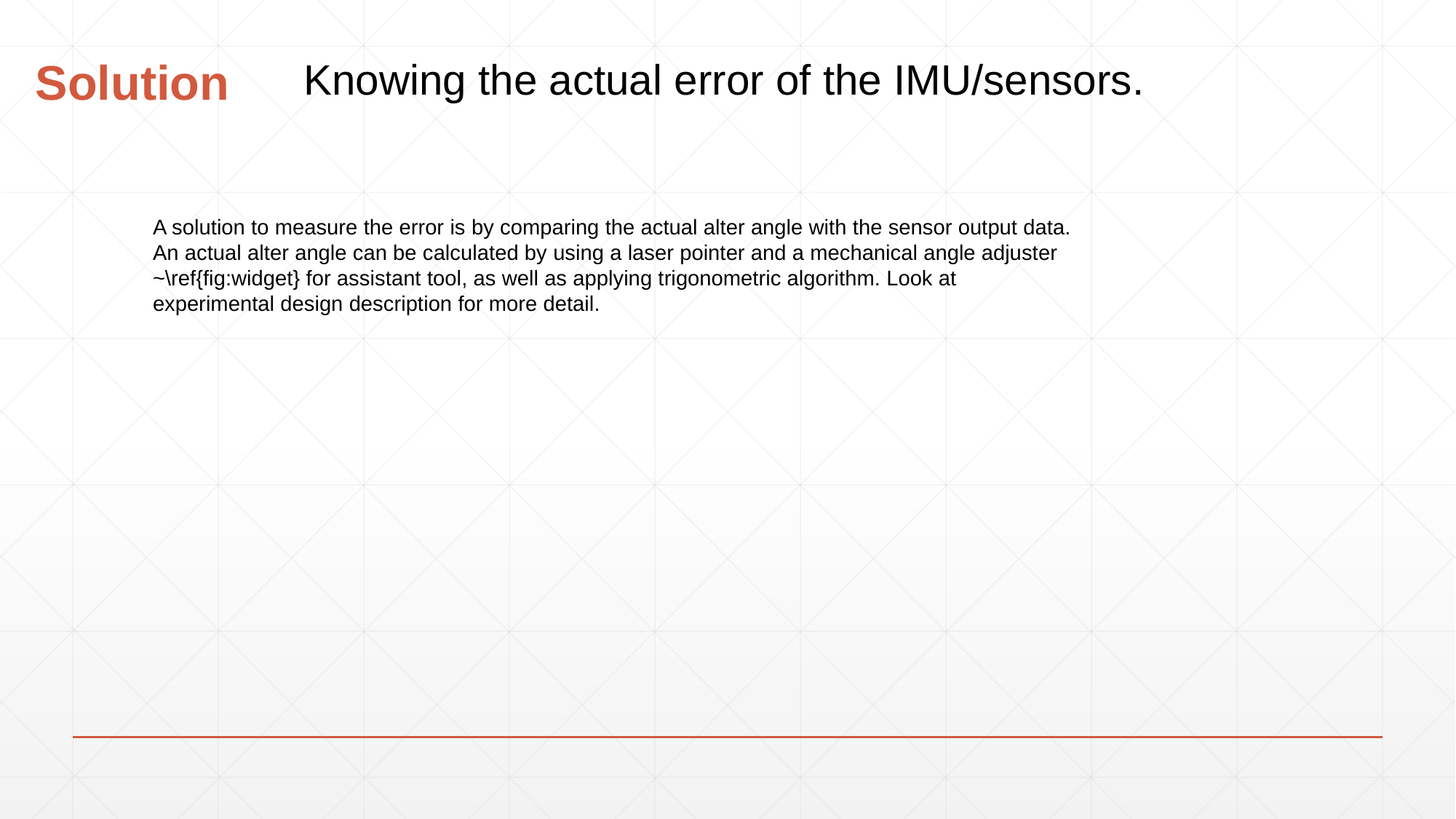

# Solution
Knowing the actual error of the IMU/sensors.
A solution to measure the error is by comparing the actual alter angle with the sensor output data. An actual alter angle can be calculated by using a laser pointer and a mechanical angle adjuster ~\ref{fig:widget} for assistant tool, as well as applying trigonometric algorithm. Look at experimental design description for more detail.